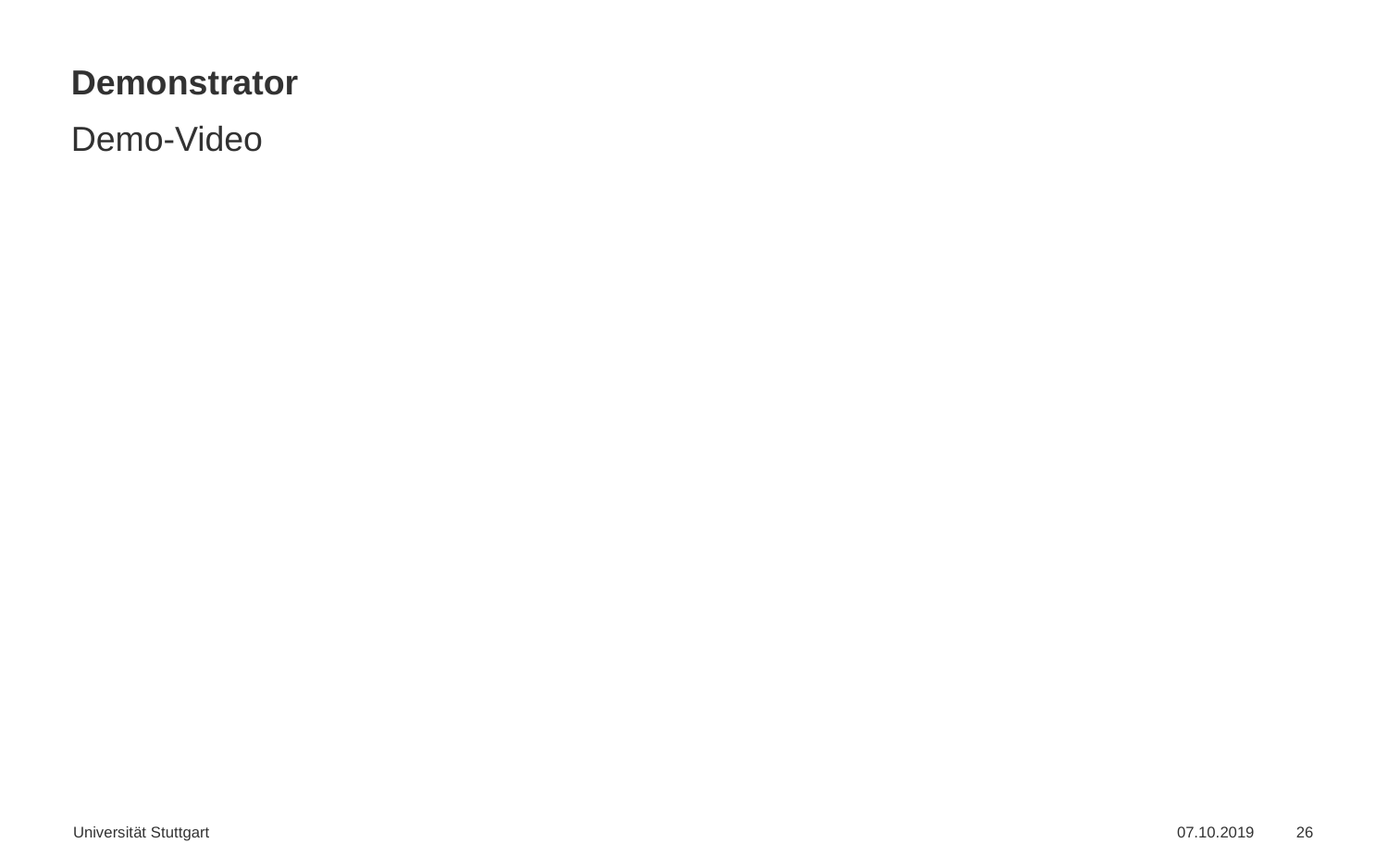

# Demonstrator
Demo-Video

Universität Stuttgart
07.10.2019
26